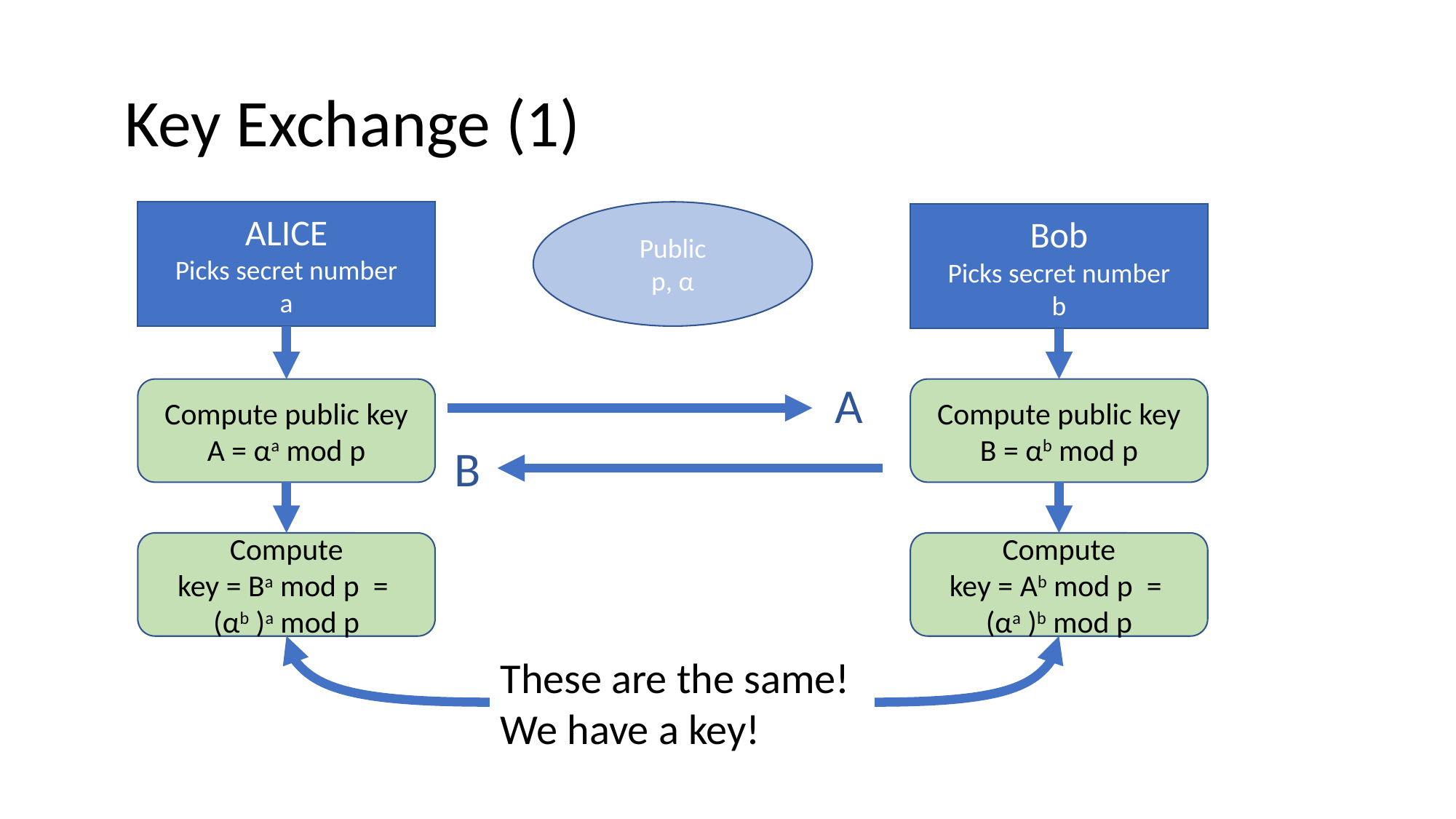

# Key Exchange (1)
ALICE
Picks secret number
a
Public
p, α
Bob
Picks secret number
b
A
Compute public key
B = αb mod p
Compute public key
A = αa mod p
B
Compute
key = Ba mod p  =
(αb )a mod p
Compute
key = Ab mod p  =
(αa )b mod p
These are the same!
We have a key!